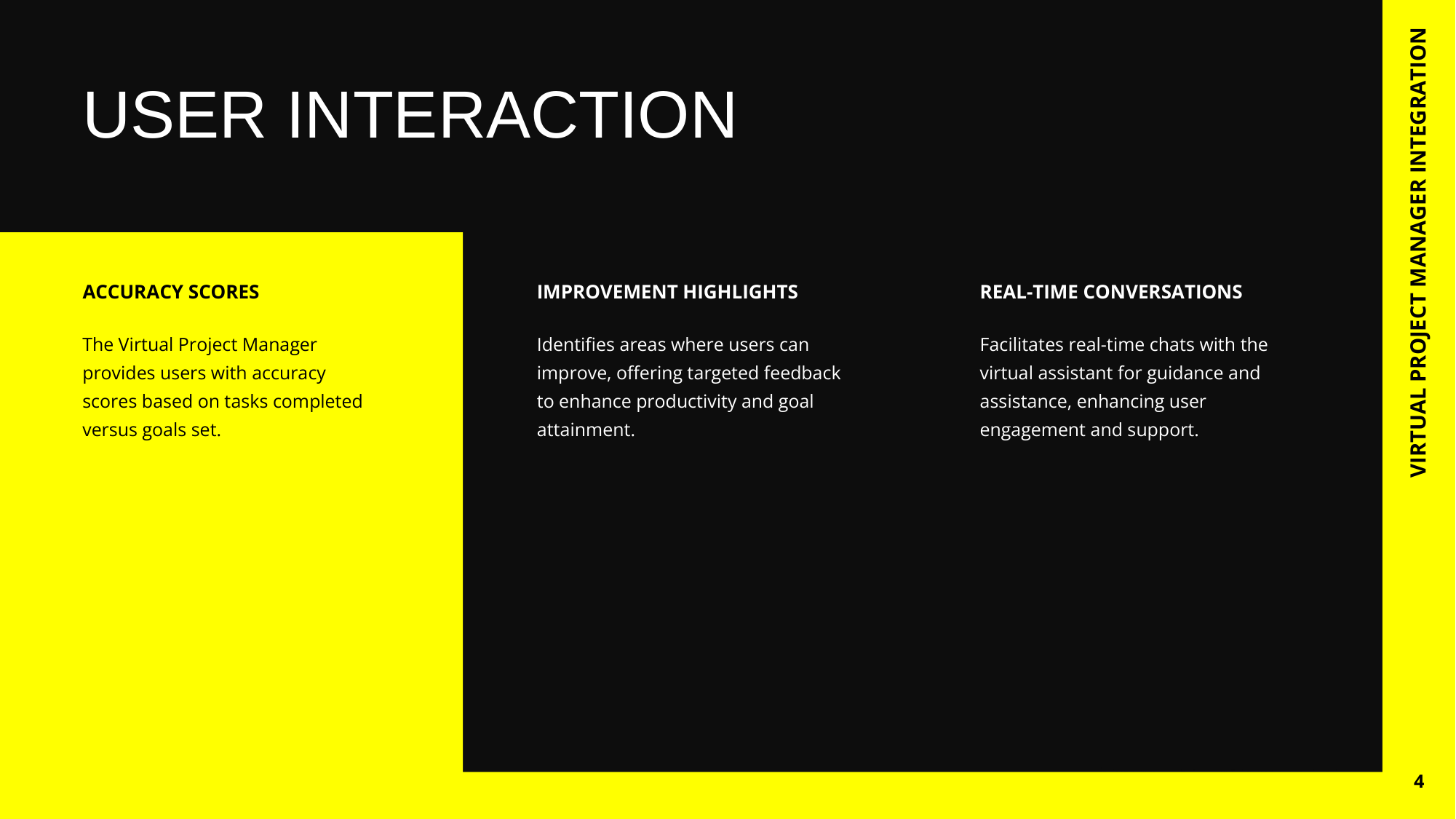

# USER INTERACTION
VIRTUAL PROJECT MANAGER INTEGRATION
REAL-TIME CONVERSATIONS
ACCURACY SCORES
IMPROVEMENT HIGHLIGHTS
The Virtual Project Manager provides users with accuracy scores based on tasks completed versus goals set.
Identifies areas where users can improve, offering targeted feedback to enhance productivity and goal attainment.
Facilitates real-time chats with the virtual assistant for guidance and assistance, enhancing user engagement and support.
4